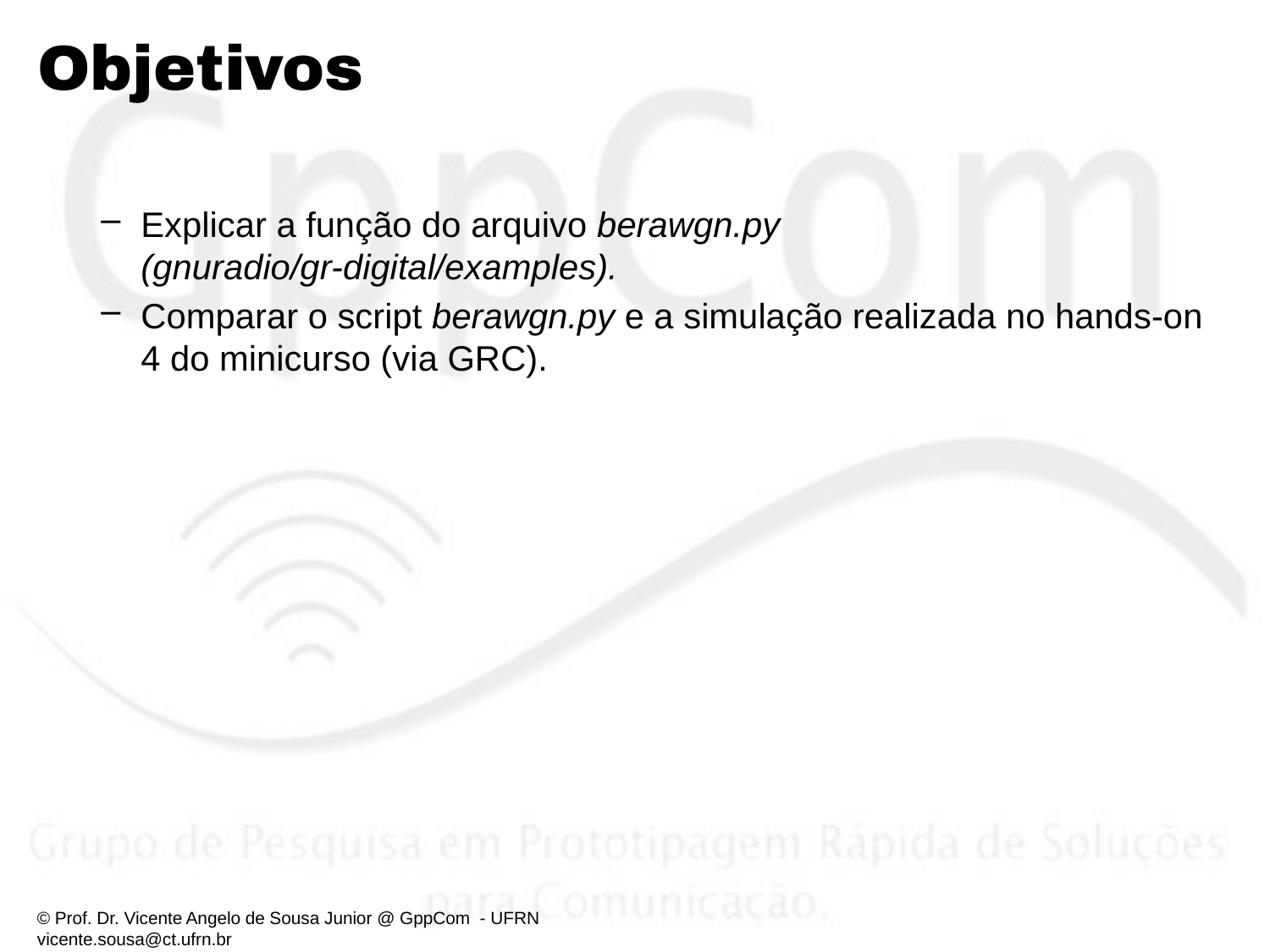

# Objetivos

Explicar a função do arquivo berawgn.py (gnuradio/gr-digital/examples).
Comparar o script berawgn.py e a simulação realizada no hands-on 4 do minicurso (via GRC).